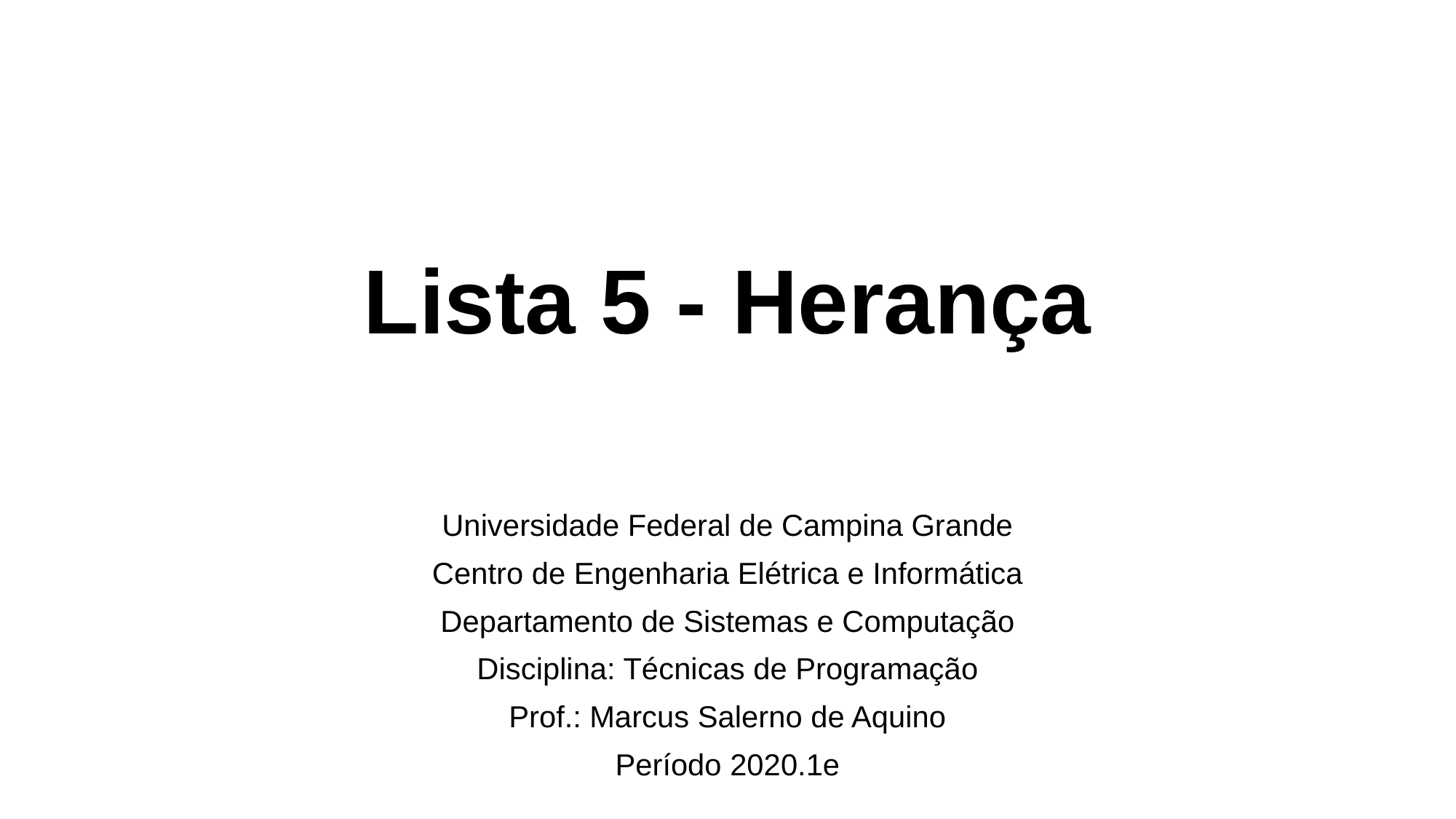

# Lista 5 - Herança
Universidade Federal de Campina Grande
Centro de Engenharia Elétrica e Informática
Departamento de Sistemas e Computação
Disciplina: Técnicas de Programação
Prof.: Marcus Salerno de Aquino
Período 2020.1e